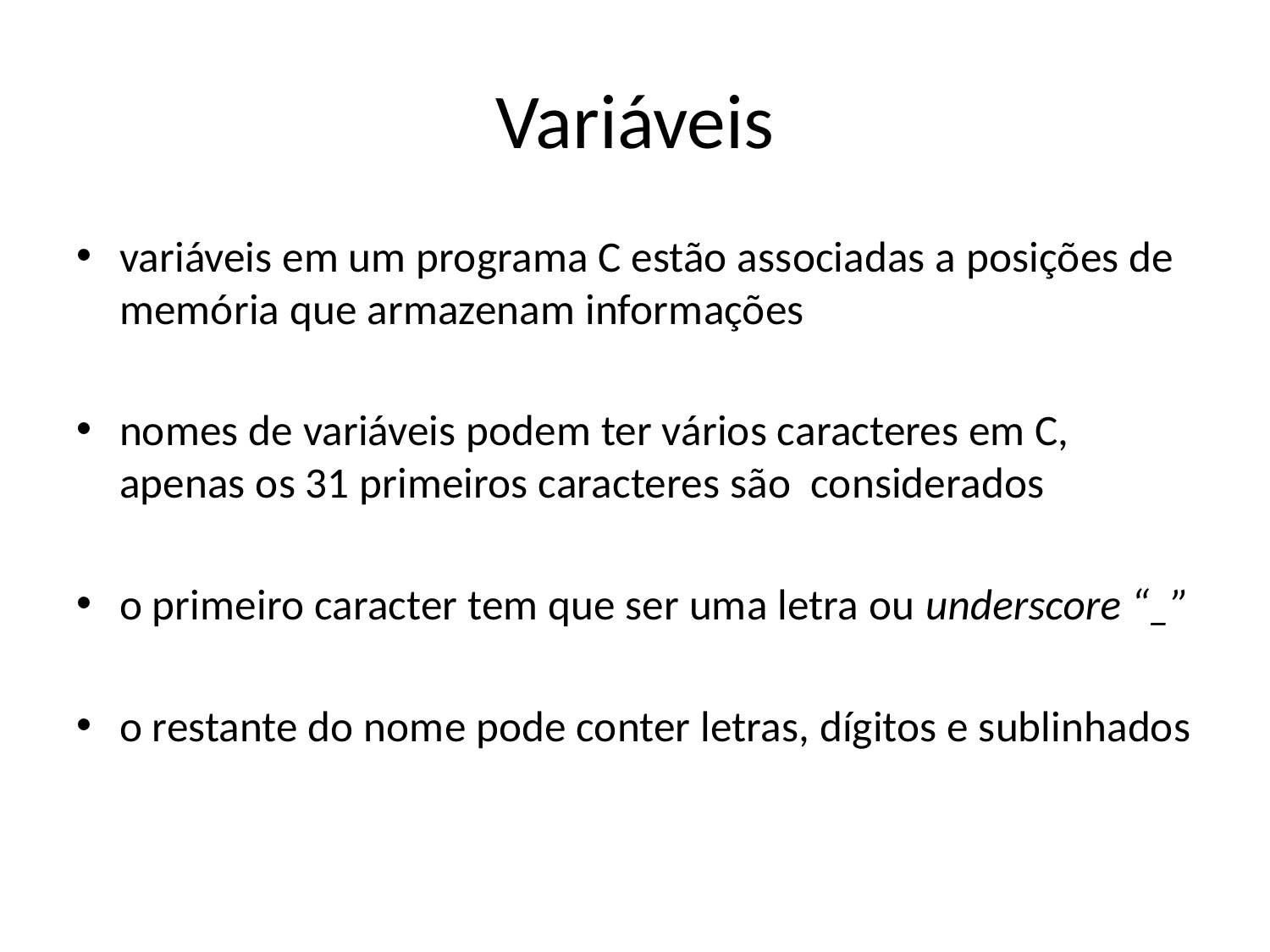

# Variáveis
variáveis em um programa C estão associadas a posições de memória que armazenam informações

nomes de variáveis podem ter vários caracteres em C, apenas os 31 primeiros caracteres são  considerados

o primeiro caracter tem que ser uma letra ou underscore “_”

o restante do nome pode conter letras, dígitos e sublinhados